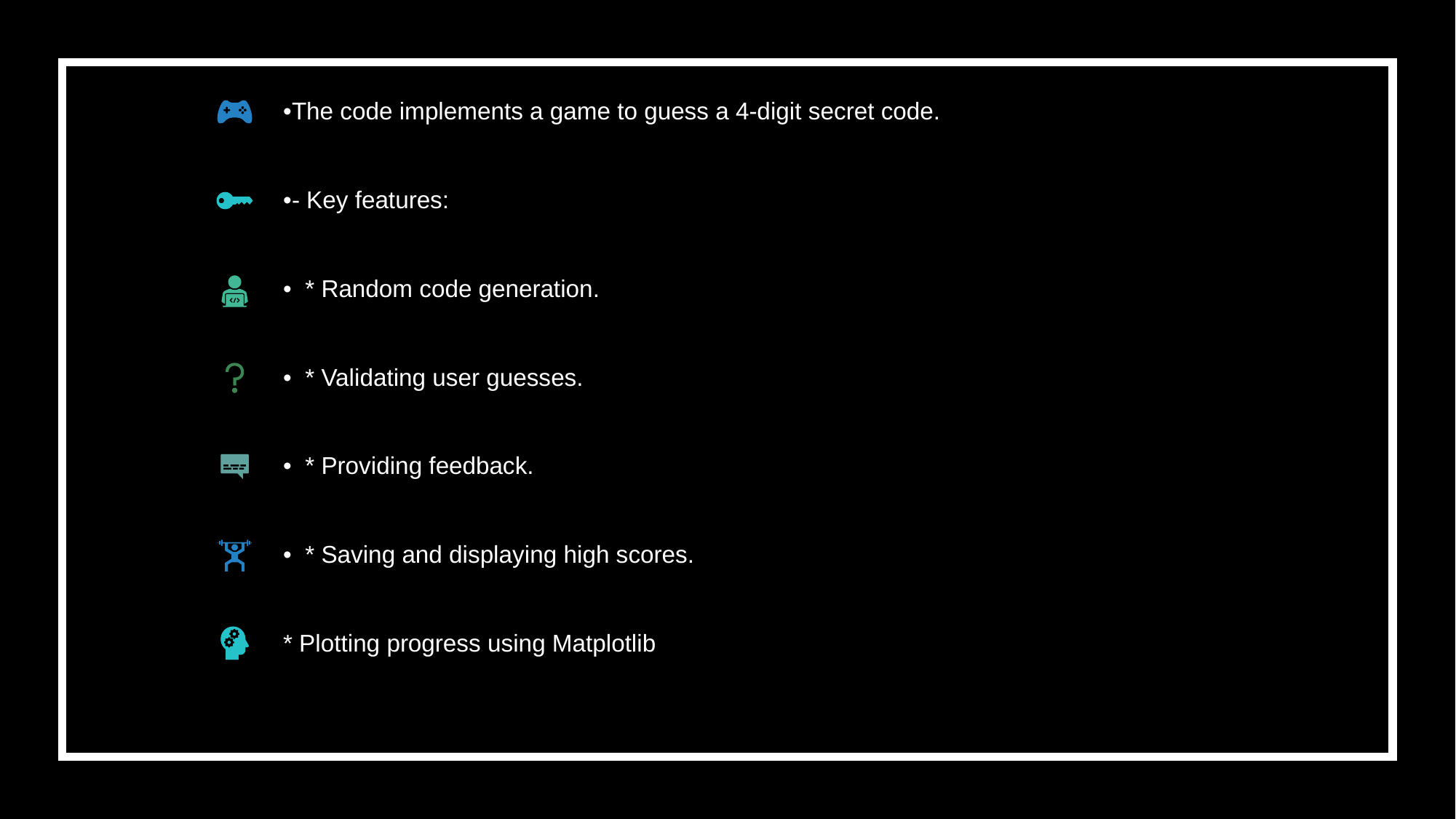

•The code implements a game to guess a 4-digit secret code.
•- Key features:
•  * Random code generation.
•  * Validating user guesses.
•  * Providing feedback.
•  * Saving and displaying high scores.
* Plotting progress using Matplotlib